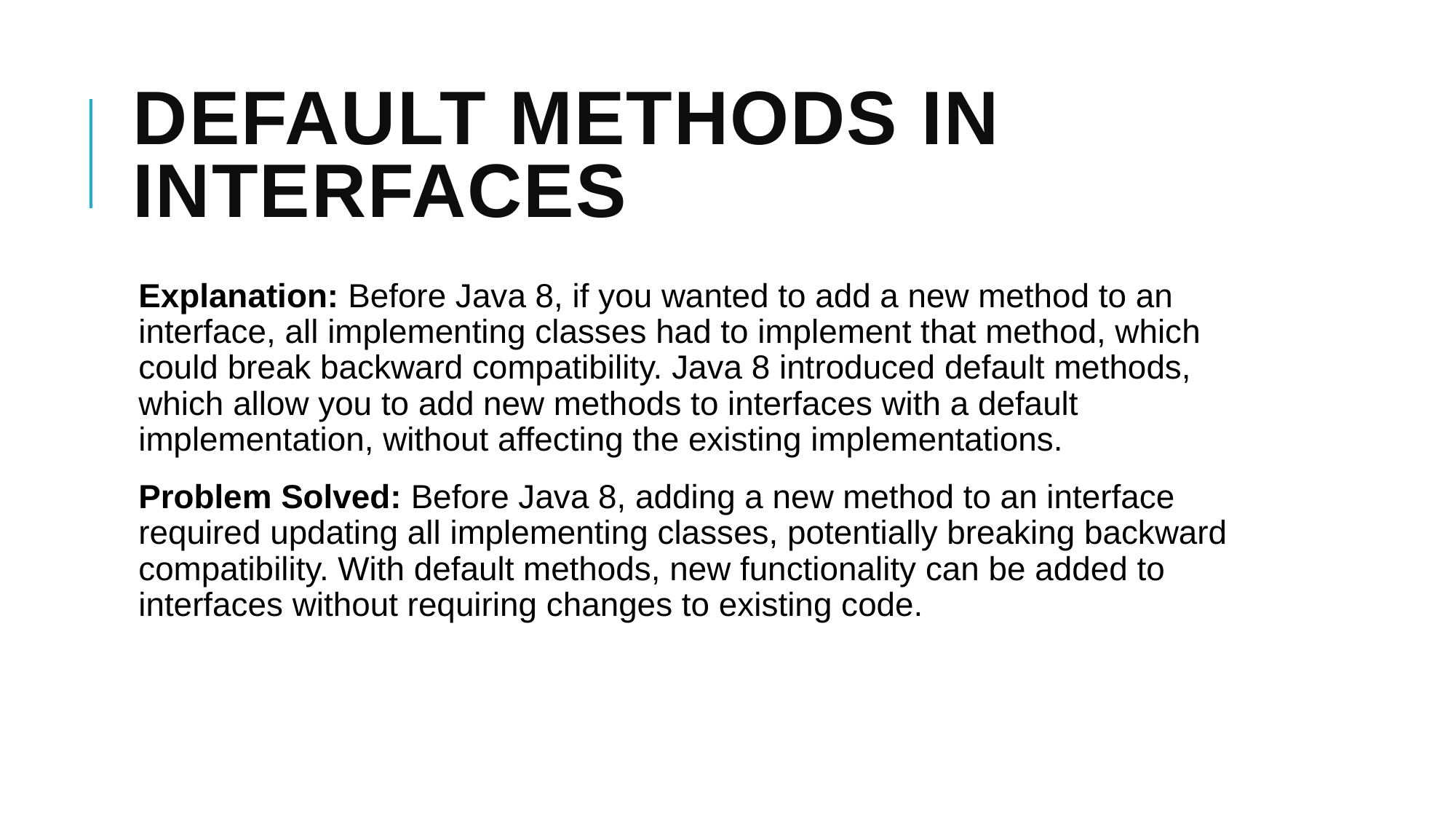

# Default Methods in Interfaces
Explanation: Before Java 8, if you wanted to add a new method to an interface, all implementing classes had to implement that method, which could break backward compatibility. Java 8 introduced default methods, which allow you to add new methods to interfaces with a default implementation, without affecting the existing implementations.
Problem Solved: Before Java 8, adding a new method to an interface required updating all implementing classes, potentially breaking backward compatibility. With default methods, new functionality can be added to interfaces without requiring changes to existing code.